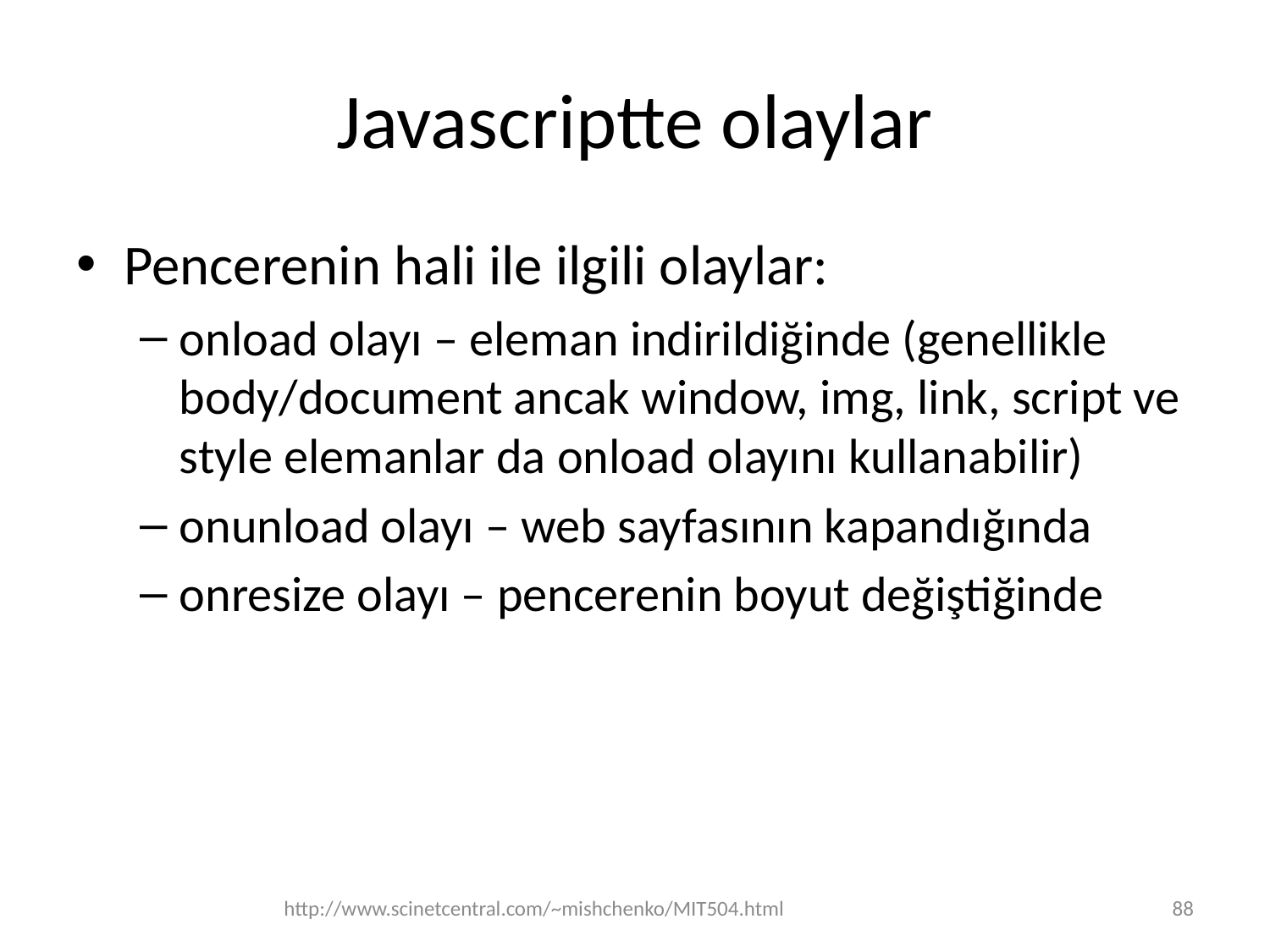

# Javascriptte olaylar
Pencerenin hali ile ilgili olaylar:
onload olayı – eleman indirildiğinde (genellikle body/document ancak window, img, link, script ve style elemanlar da onload olayını kullanabilir)
onunload olayı – web sayfasının kapandığında
onresize olayı – pencerenin boyut değiştiğinde
http://www.scinetcentral.com/~mishchenko/MIT504.html
88